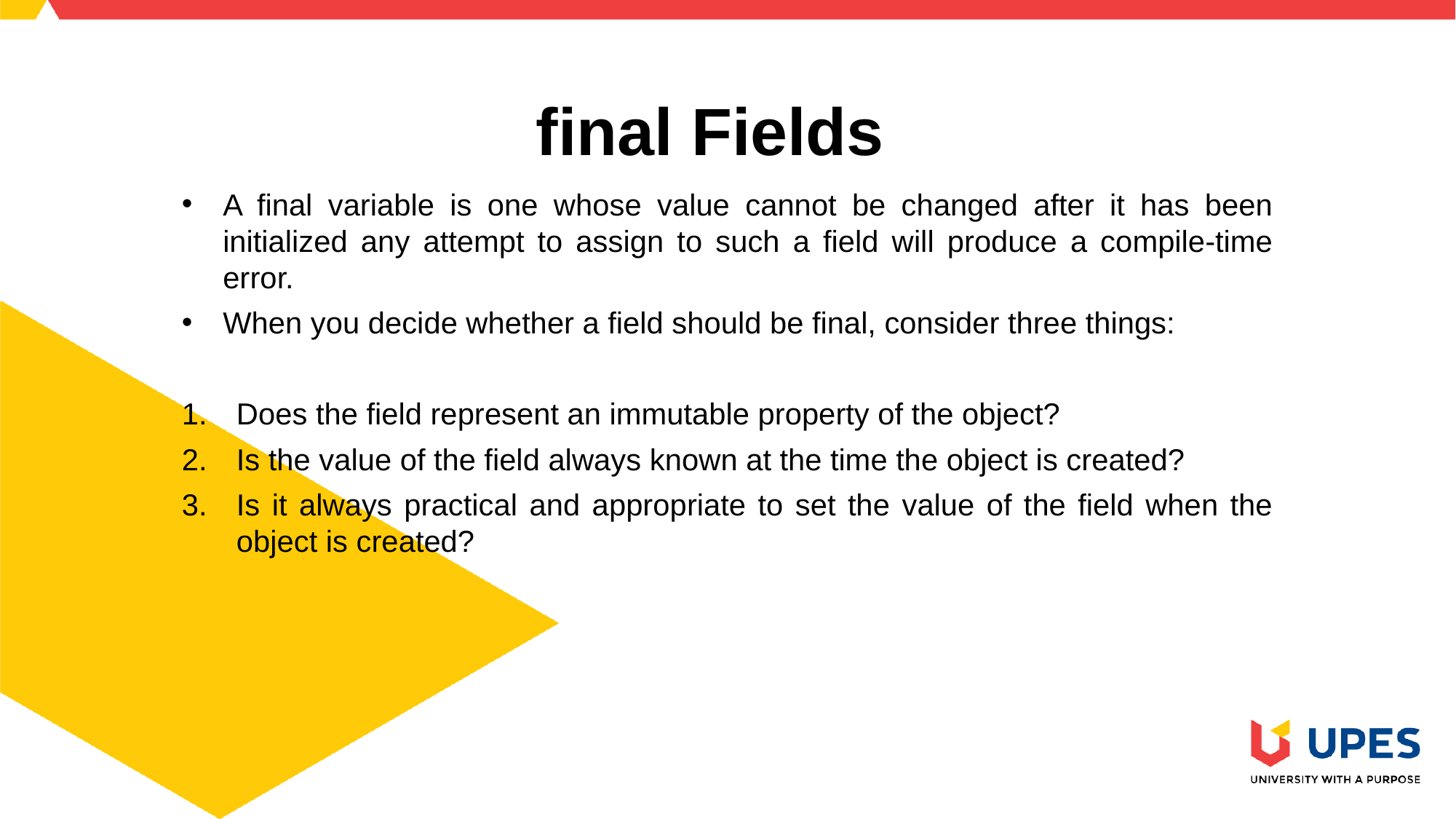

# final Fields
A final variable is one whose value cannot be changed after it has been initialized any attempt to assign to such a field will produce a compile-time error.
When you decide whether a field should be final, consider three things:

Does the field represent an immutable property of the object?
Is the value of the field always known at the time the object is created?
Is it always practical and appropriate to set the value of the field when the object is created?